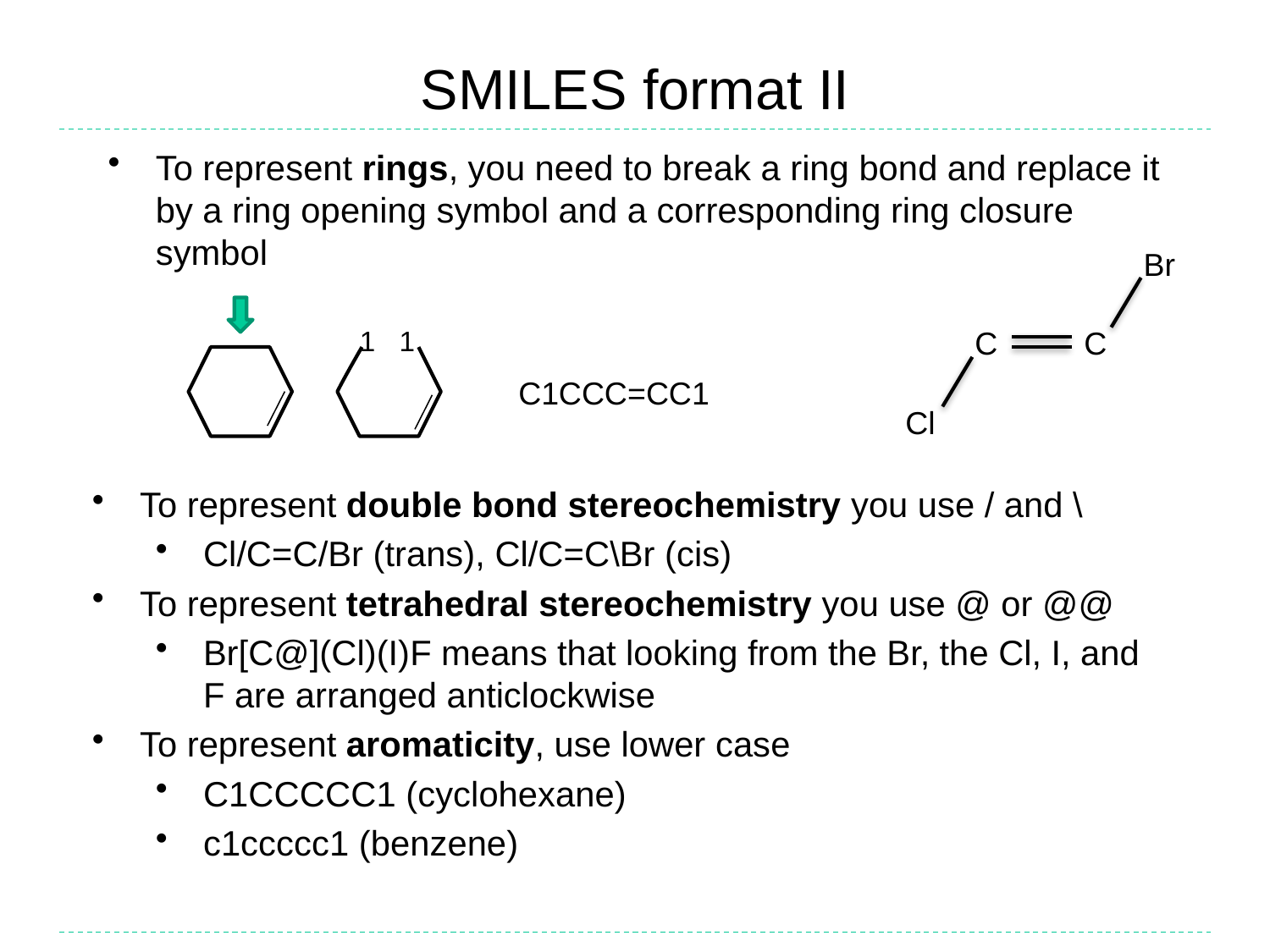

# SMILES format II
To represent rings, you need to break a ring bond and replace it by a ring opening symbol and a corresponding ring closure symbol
Br

1
1
C
C

C1CCC=CC1
Cl
To represent double bond stereochemistry you use / and \
Cl/C=C/Br (trans), Cl/C=C\Br (cis)
To represent tetrahedral stereochemistry you use @ or @@
Br[C@](Cl)(I)F means that looking from the Br, the Cl, I, and F are arranged anticlockwise
To represent aromaticity, use lower case
C1CCCCC1 (cyclohexane)
c1ccccc1 (benzene)